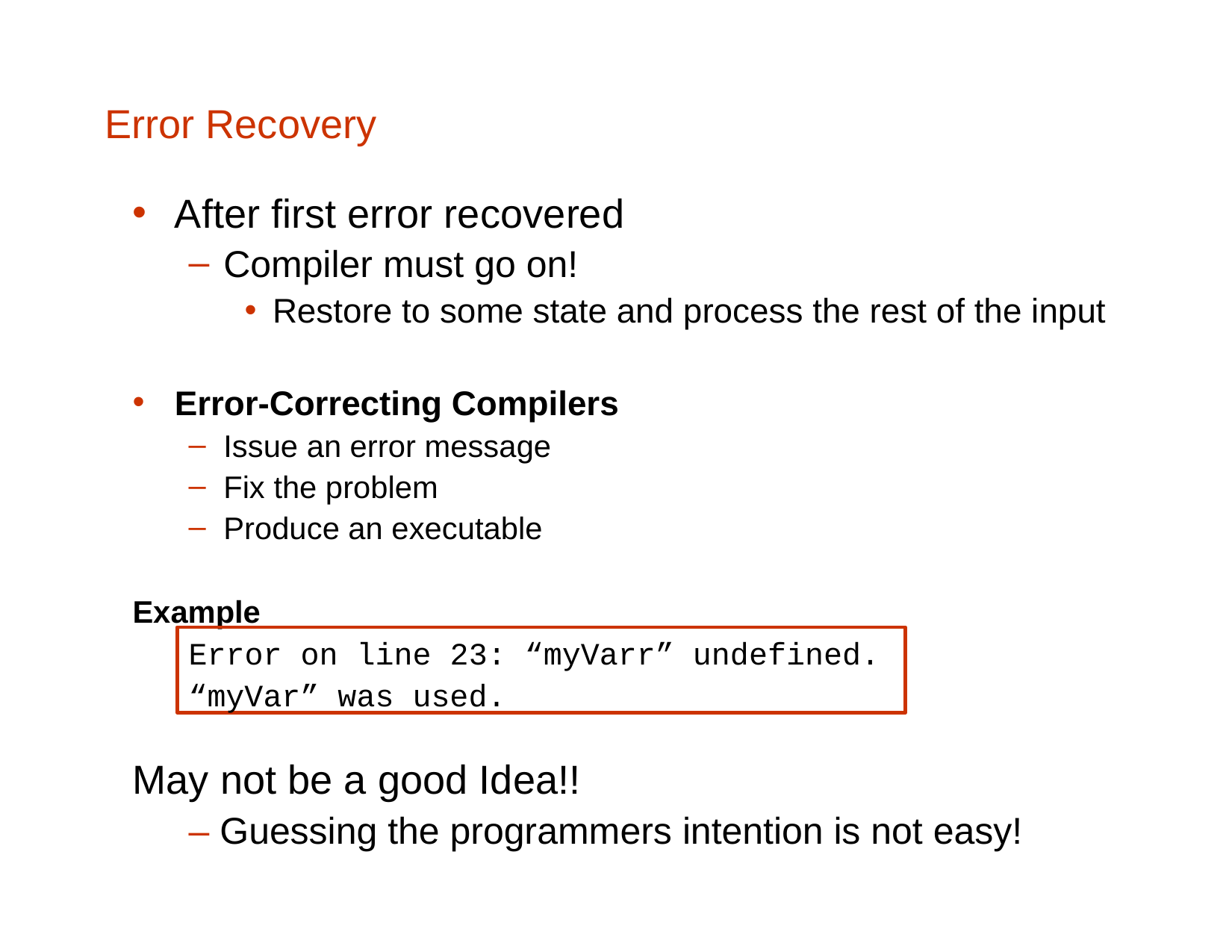

# Error Recovery
After first error recovered
Compiler must go on!
Restore to some state and process the rest of the input

Error-Correcting Compilers
Issue an error message
Fix the problem
Produce an executable

Example
Error on line 23: “myVarr” undefined.
“myVar” was used.
May not be a good Idea!!
– Guessing the programmers intention is not easy!